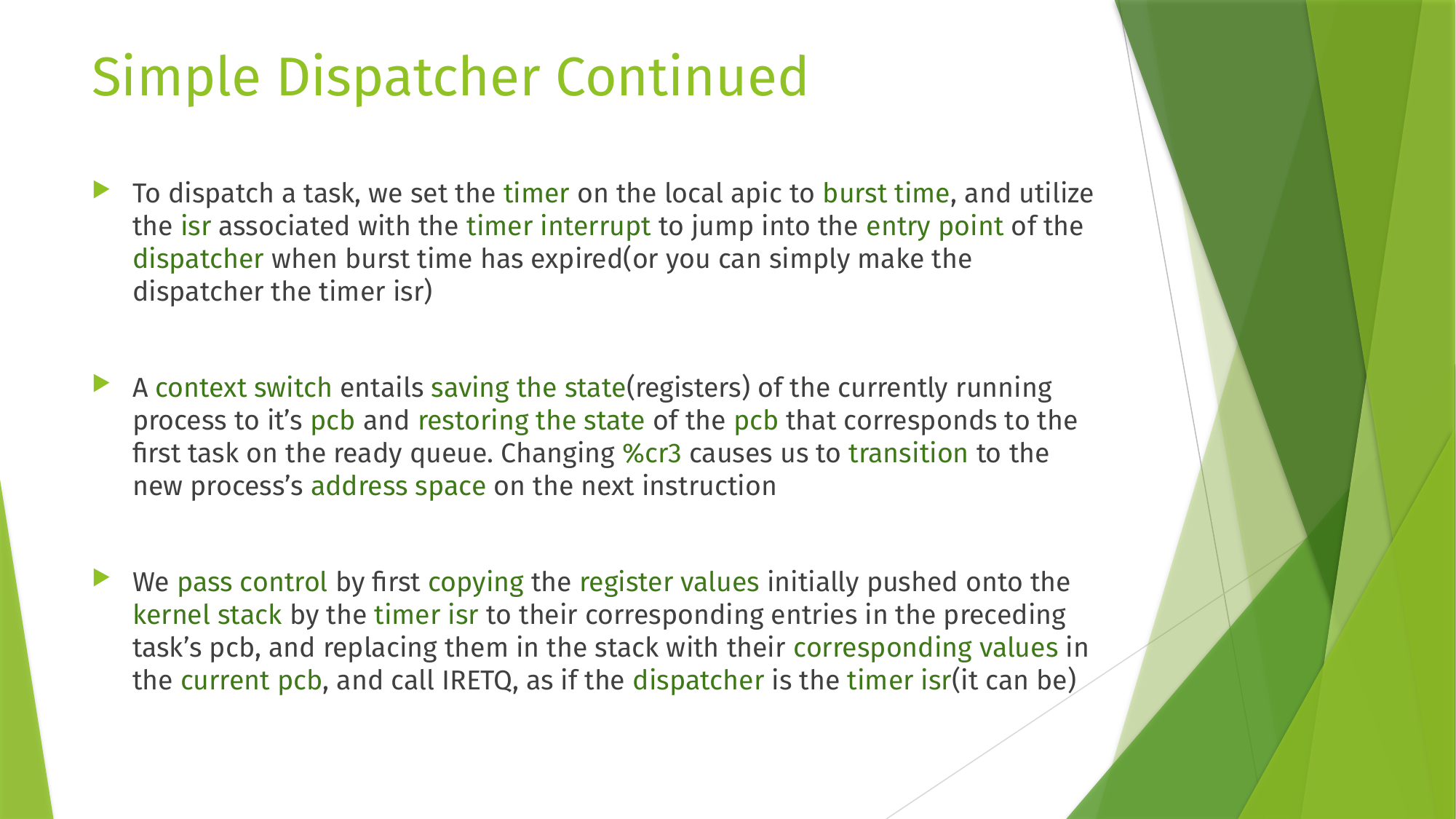

# Simple Dispatcher Continued
To dispatch a task, we set the timer on the local apic to burst time, and utilize the isr associated with the timer interrupt to jump into the entry point of the dispatcher when burst time has expired(or you can simply make the dispatcher the timer isr)

A context switch entails saving the state(registers) of the currently running process to it’s pcb and restoring the state of the pcb that corresponds to the first task on the ready queue. Changing %cr3 causes us to transition to the new process’s address space on the next instruction

We pass control by first copying the register values initially pushed onto the kernel stack by the timer isr to their corresponding entries in the preceding task’s pcb, and replacing them in the stack with their corresponding values in the current pcb, and call IRETQ, as if the dispatcher is the timer isr(it can be)